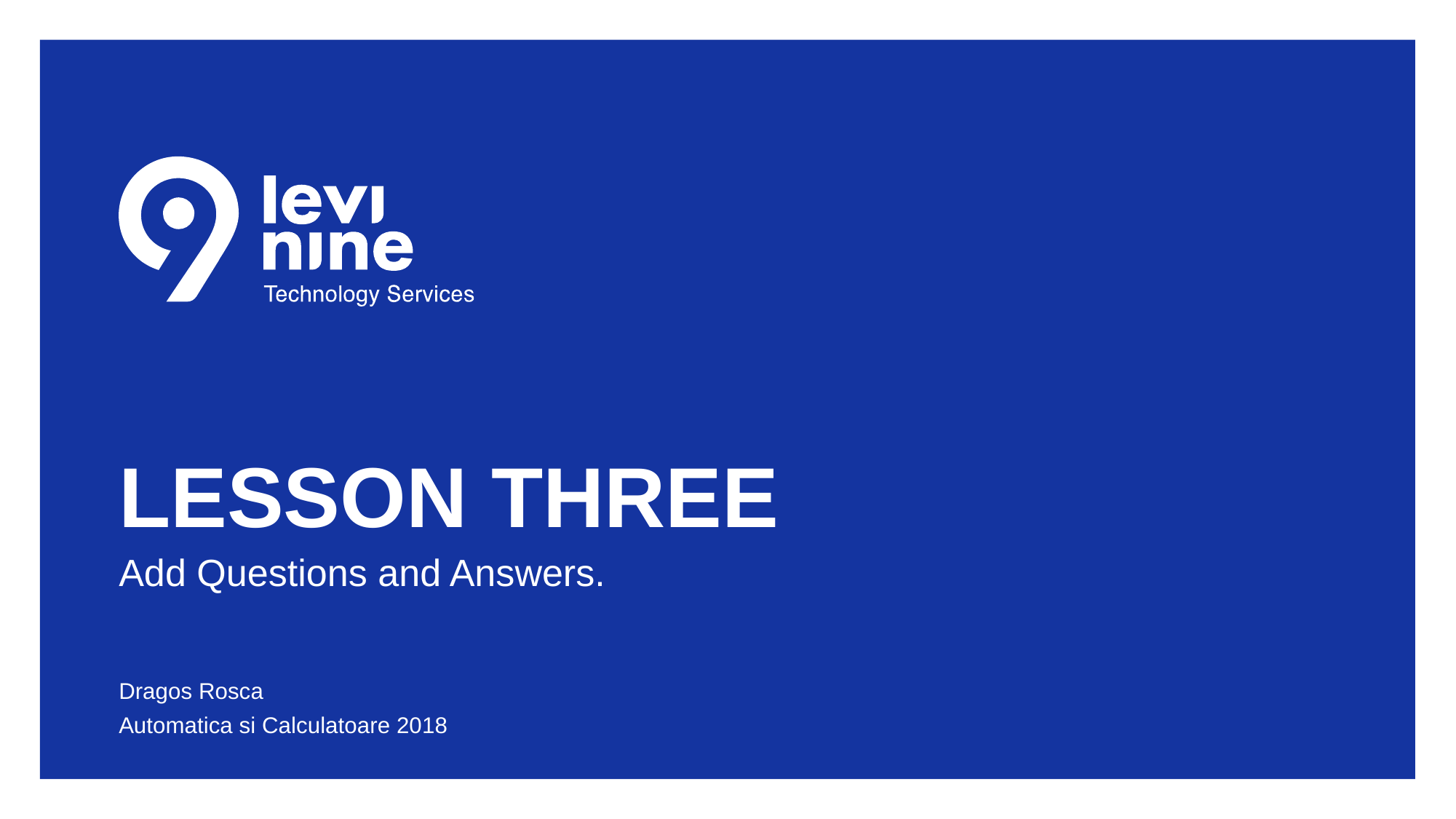

# Lesson Three
Add Questions and Answers.
Dragos Rosca
Automatica si Calculatoare 2018